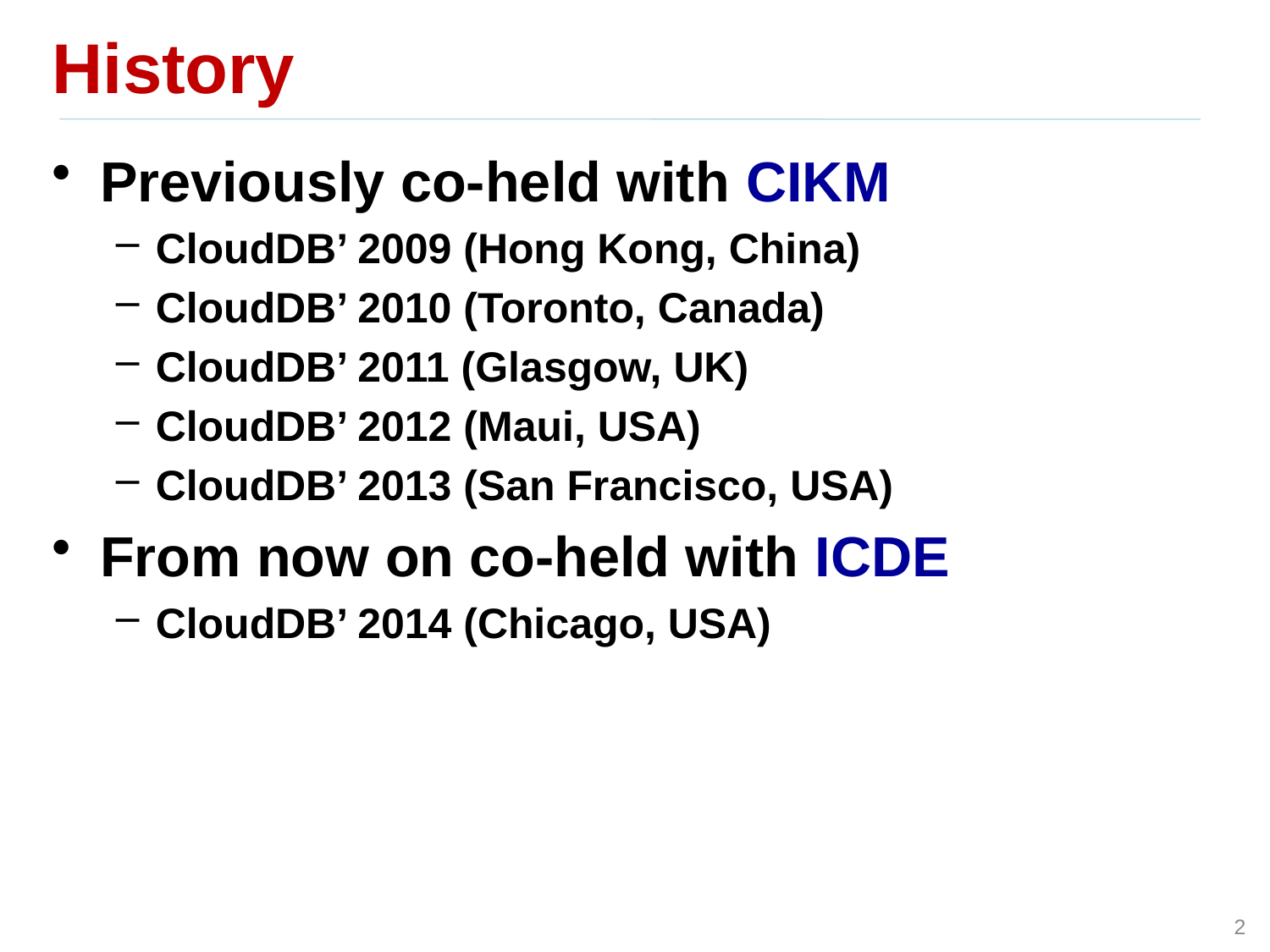

# History
Previously co-held with CIKM
CloudDB’ 2009 (Hong Kong, China)
CloudDB’ 2010 (Toronto, Canada)
CloudDB’ 2011 (Glasgow, UK)
CloudDB’ 2012 (Maui, USA)
CloudDB’ 2013 (San Francisco, USA)
From now on co-held with ICDE
CloudDB’ 2014 (Chicago, USA)

2